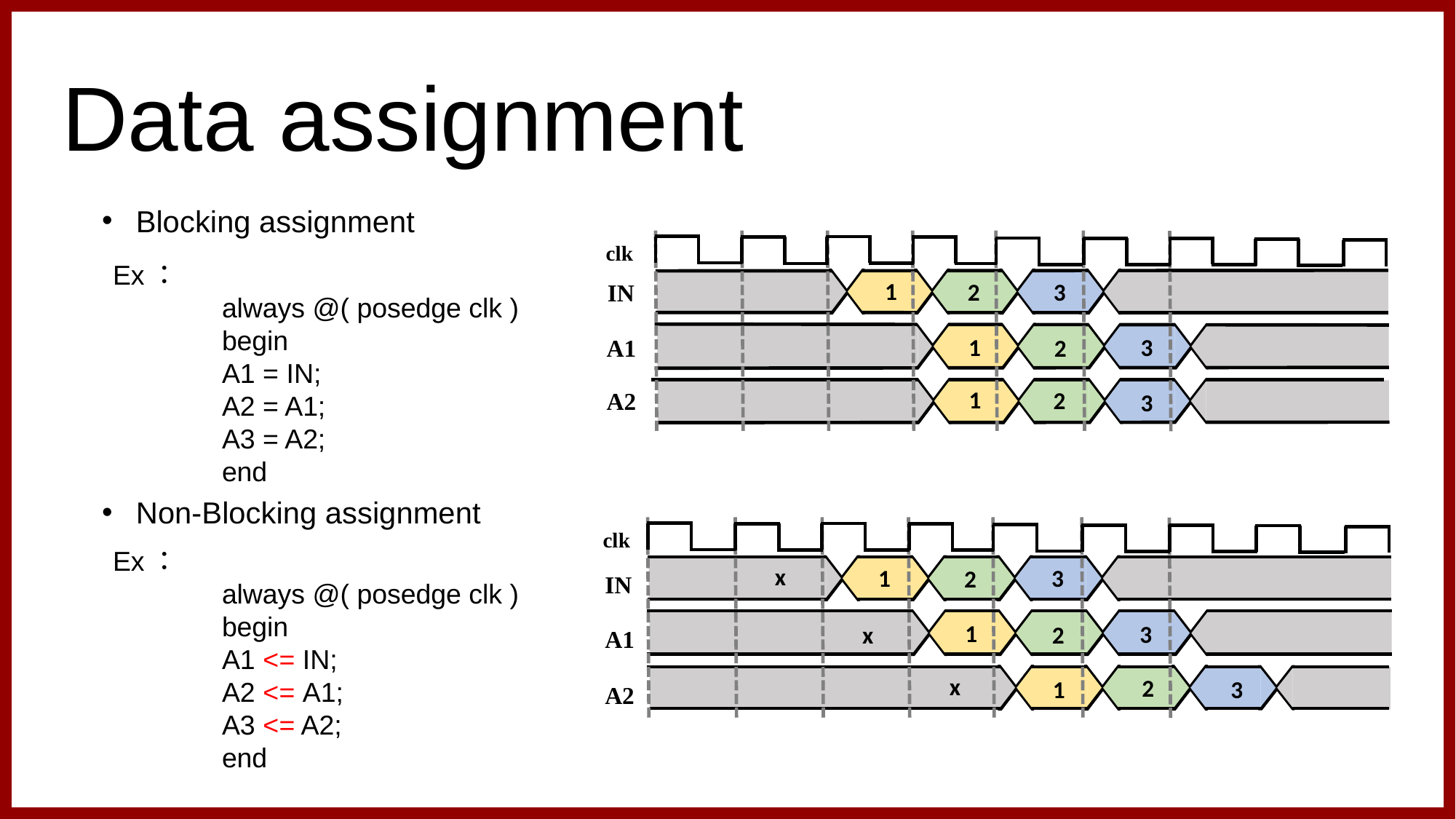

2

Data assignment
Blocking assignment

Non-Blocking assignment
clk

1

3
2
IN

1
3
A1
2

1

2

A2
3

Ex：
	always @( posedge clk )
	begin
	A1 = IN;
	A2 = A1;
	A3 = A2;
	end
clk

1
3
2
IN

1
3
2
A1

2
1
3
A2

Ex：
	always @( posedge clk )
	begin
	A1 <= IN;
	A2 <= A1;
	A3 <= A2;
	end
x
x
x